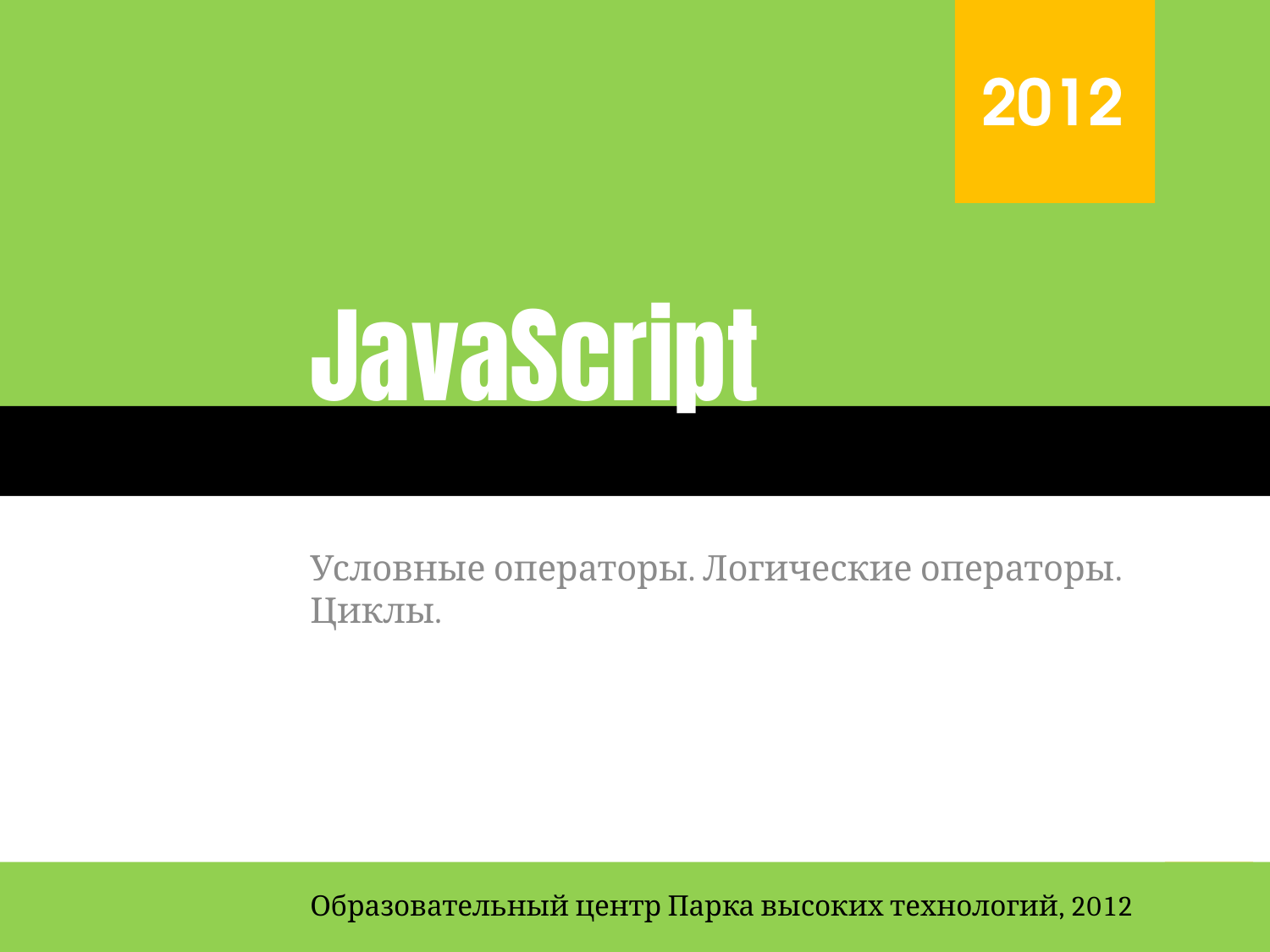

# JavaScript
Условные операторы. Логические операторы. Циклы.
1